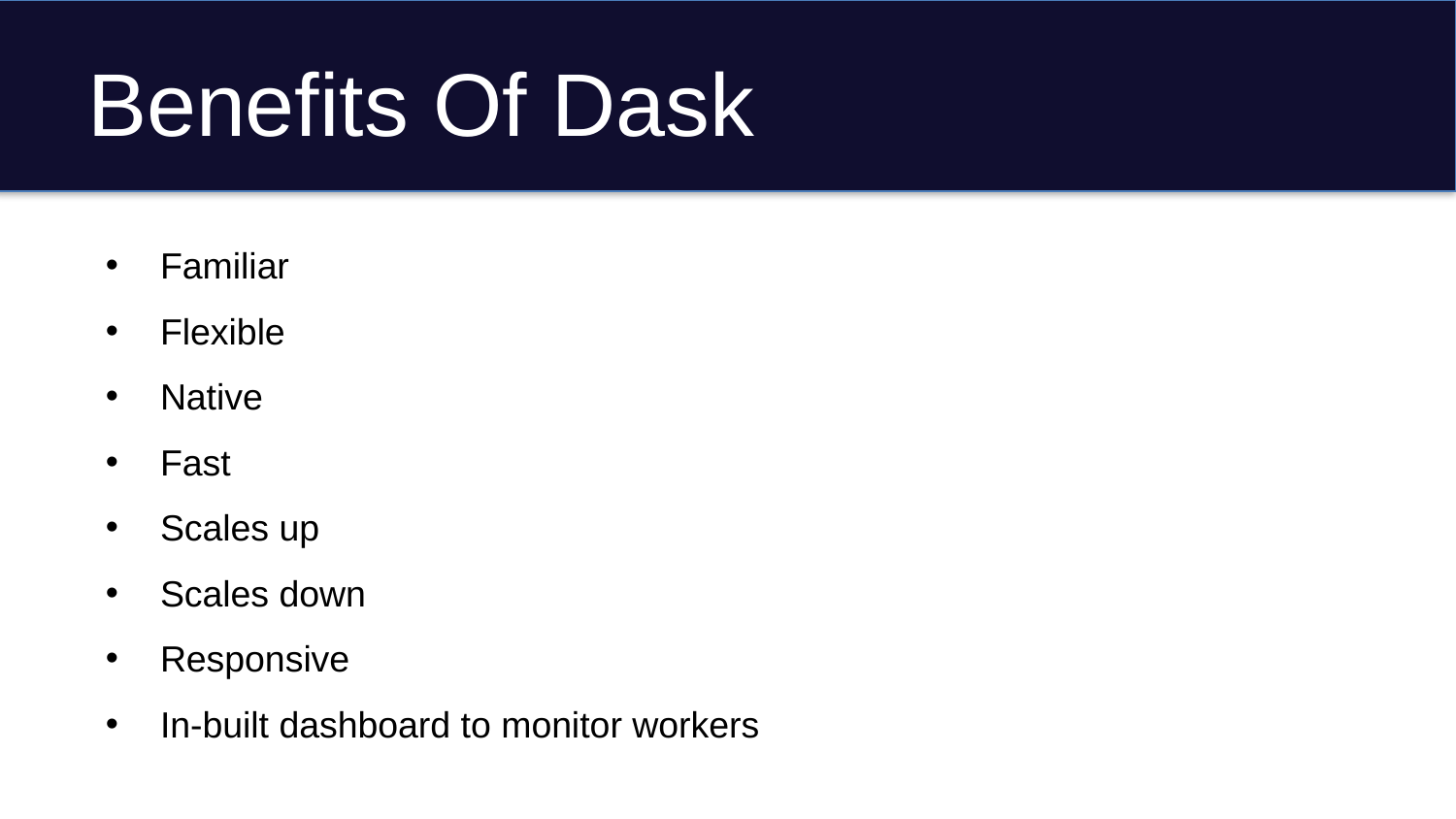

# Benefits Of Dask
Familiar
Flexible
Native
Fast
Scales up
Scales down
Responsive
In-built dashboard to monitor workers